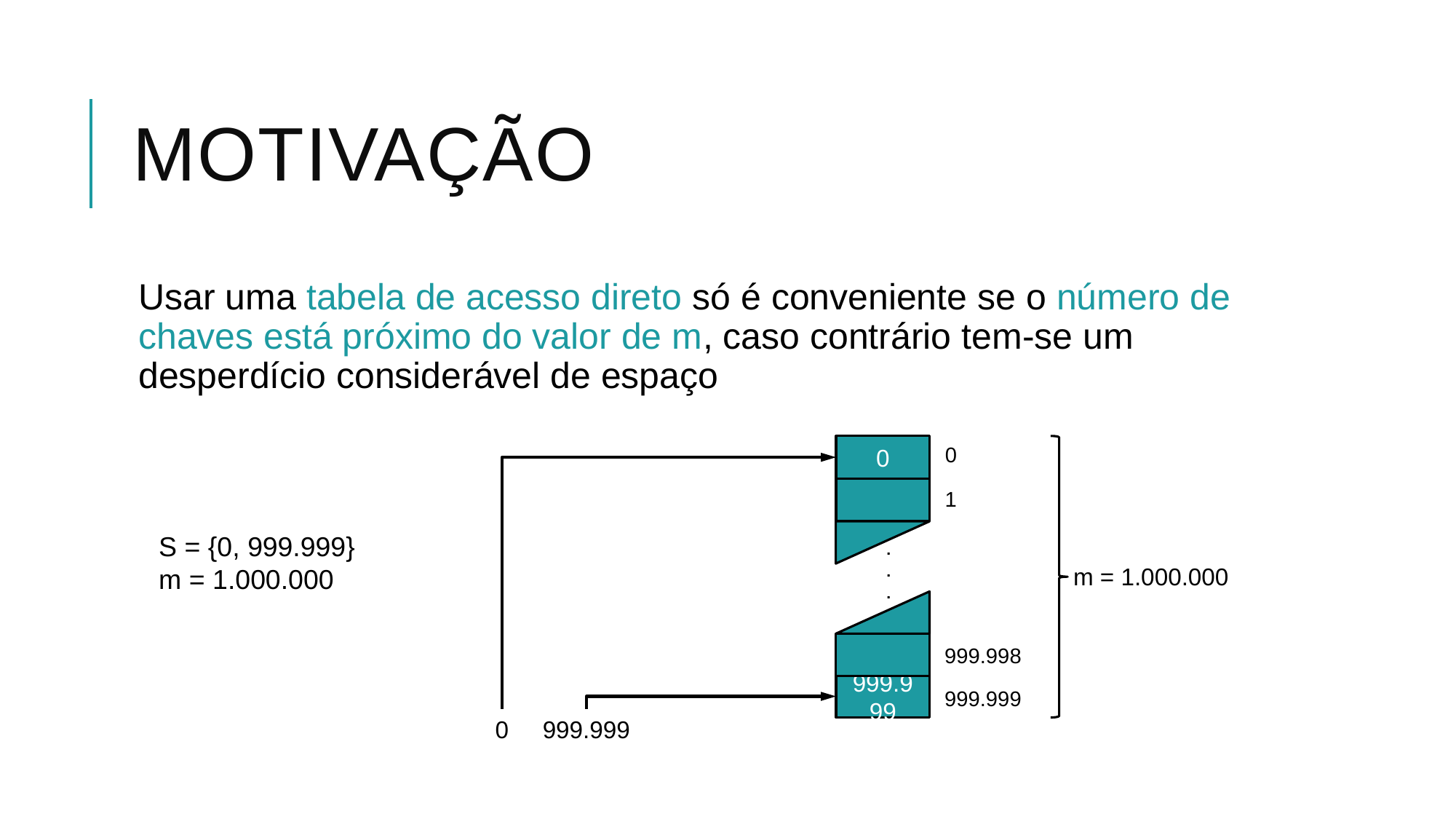

# Motivação
Usar uma tabela de acesso direto só é conveniente se o número de chaves está próximo do valor de m, caso contrário tem-se um desperdício considerável de espaço
0
0

1

.
.
.
m = 1.000.000

999.998
999.999
999.999
0
999.999
S = {0, 999.999}
m = 1.000.000